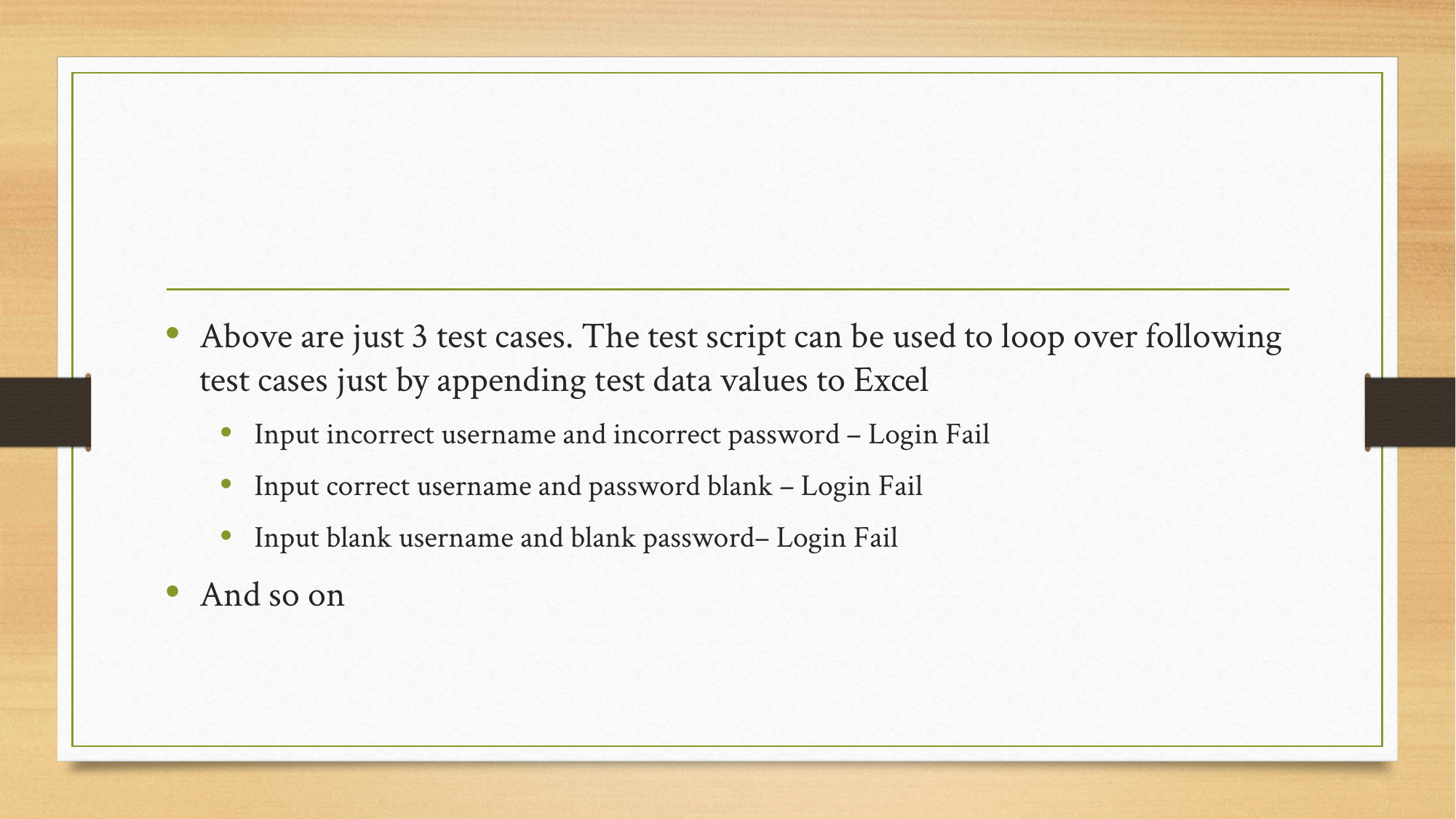

#
Above are just 3 test cases. The test script can be used to loop over following test cases just by appending test data values to Excel
Input incorrect username and incorrect password – Login Fail
Input correct username and password blank – Login Fail
Input blank username and blank password– Login Fail
And so on